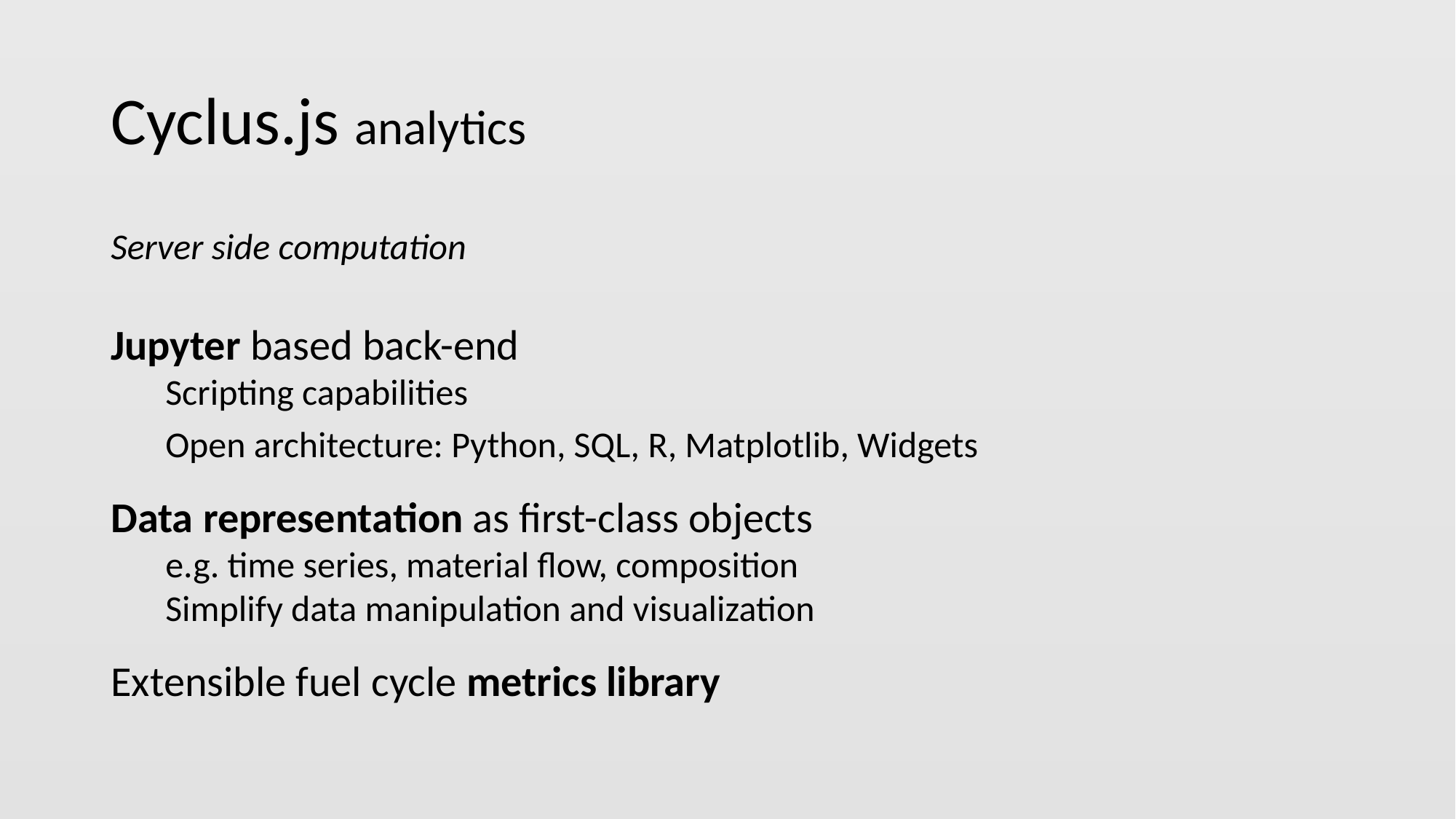

# Cyclus.js analytics
Server side computation

Jupyter based back-end
Scripting capabilities
Open architecture: Python, SQL, R, Matplotlib, Widgets
Data representation as first-class objects
e.g. time series, material flow, composition
Simplify data manipulation and visualization
Extensible fuel cycle metrics library